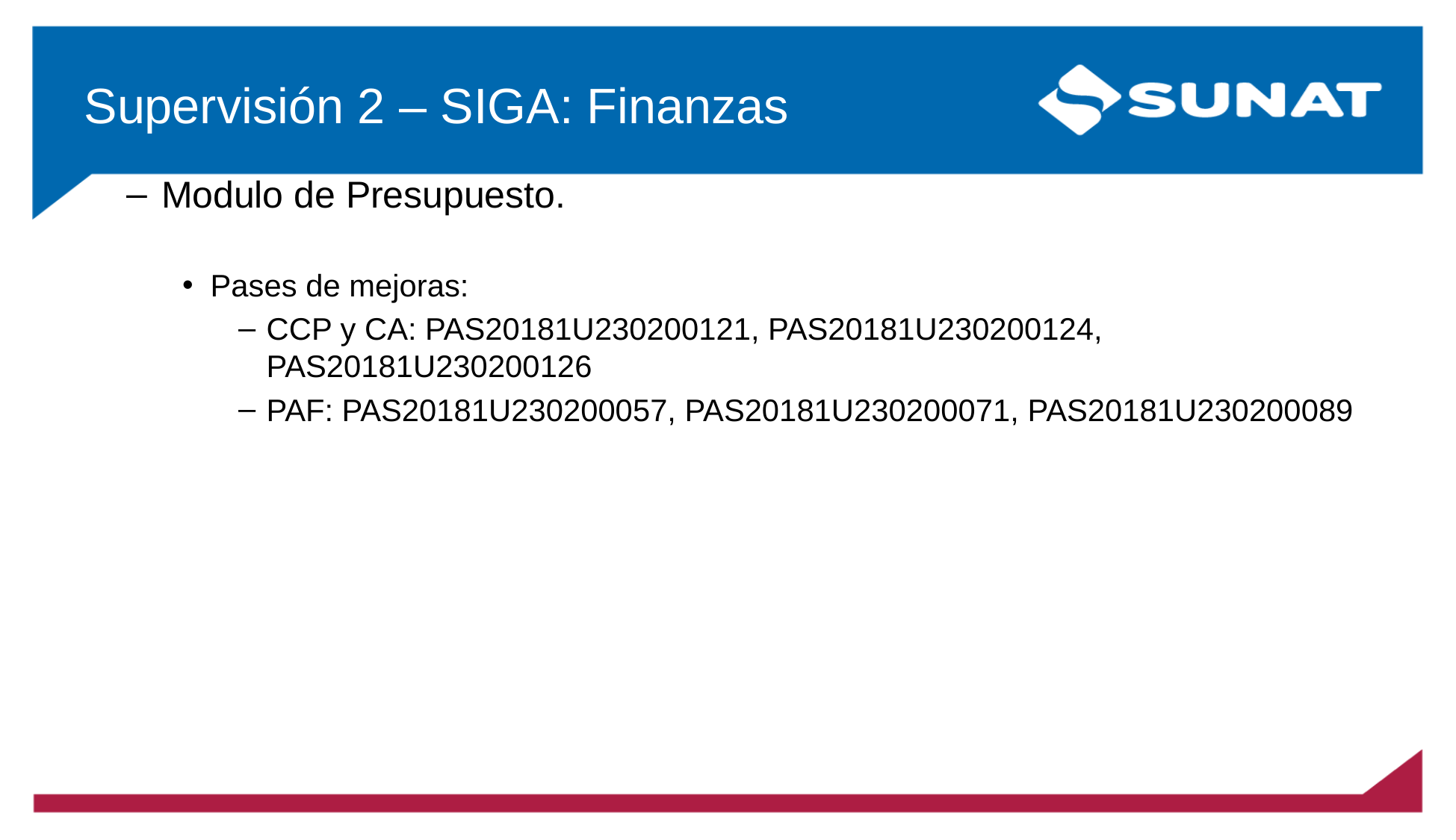

# Supervisión 2 – SIGA: Finanzas
Modulo de Presupuesto.

Pases de mejoras:
CCP y CA: PAS20181U230200121, PAS20181U230200124, PAS20181U230200126
PAF: PAS20181U230200057, PAS20181U230200071, PAS20181U230200089